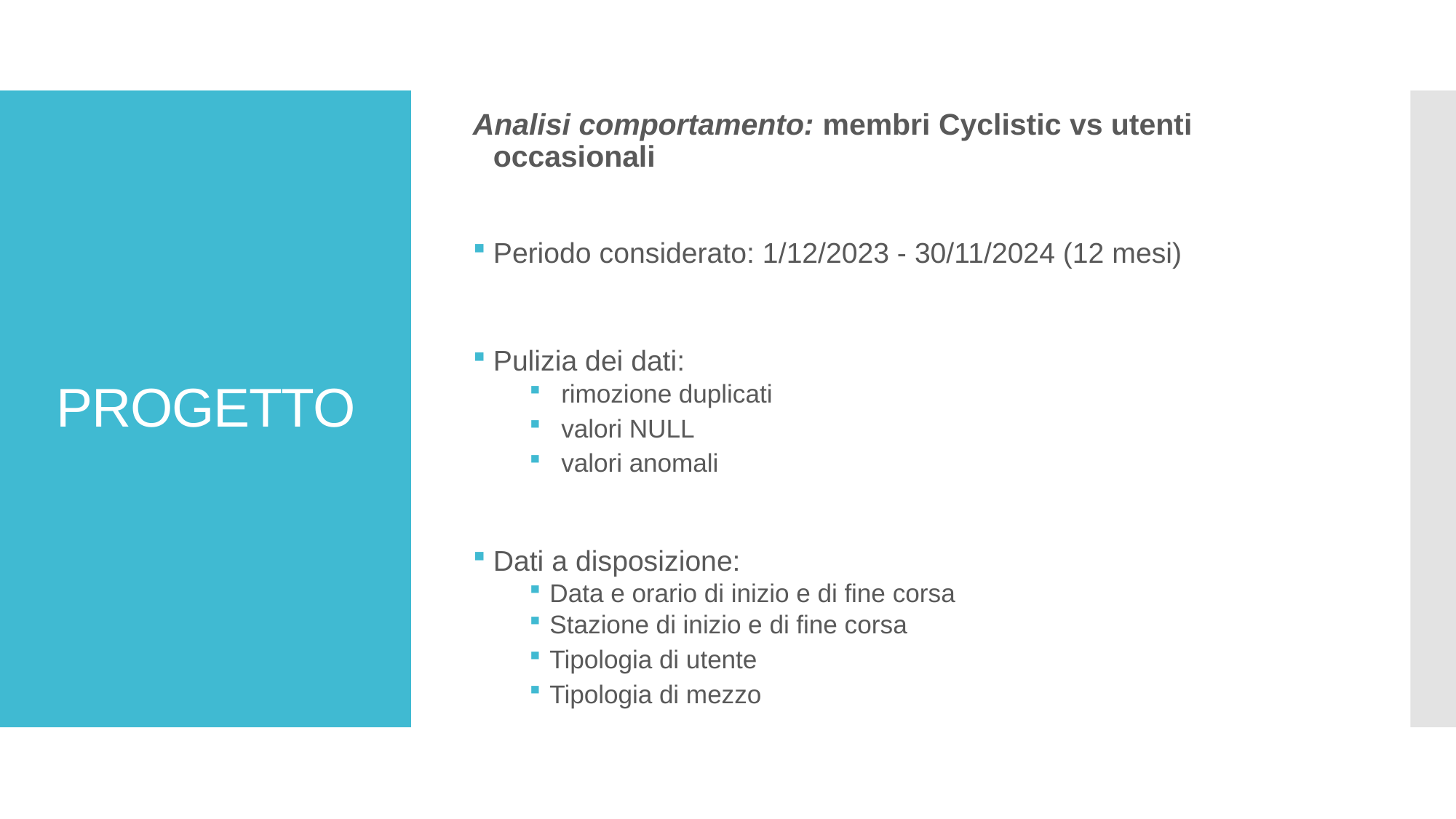

Analisi comportamento: membri Cyclistic vs utenti occasionali

Periodo considerato: 1/12/2023 - 30/11/2024 (12 mesi)

Pulizia dei dati:
rimozione duplicati
valori NULL
valori anomali

Dati a disposizione:
Data e orario di inizio e di fine corsa
Stazione di inizio e di fine corsa
Tipologia di utente
Tipologia di mezzo
# PROGETTO